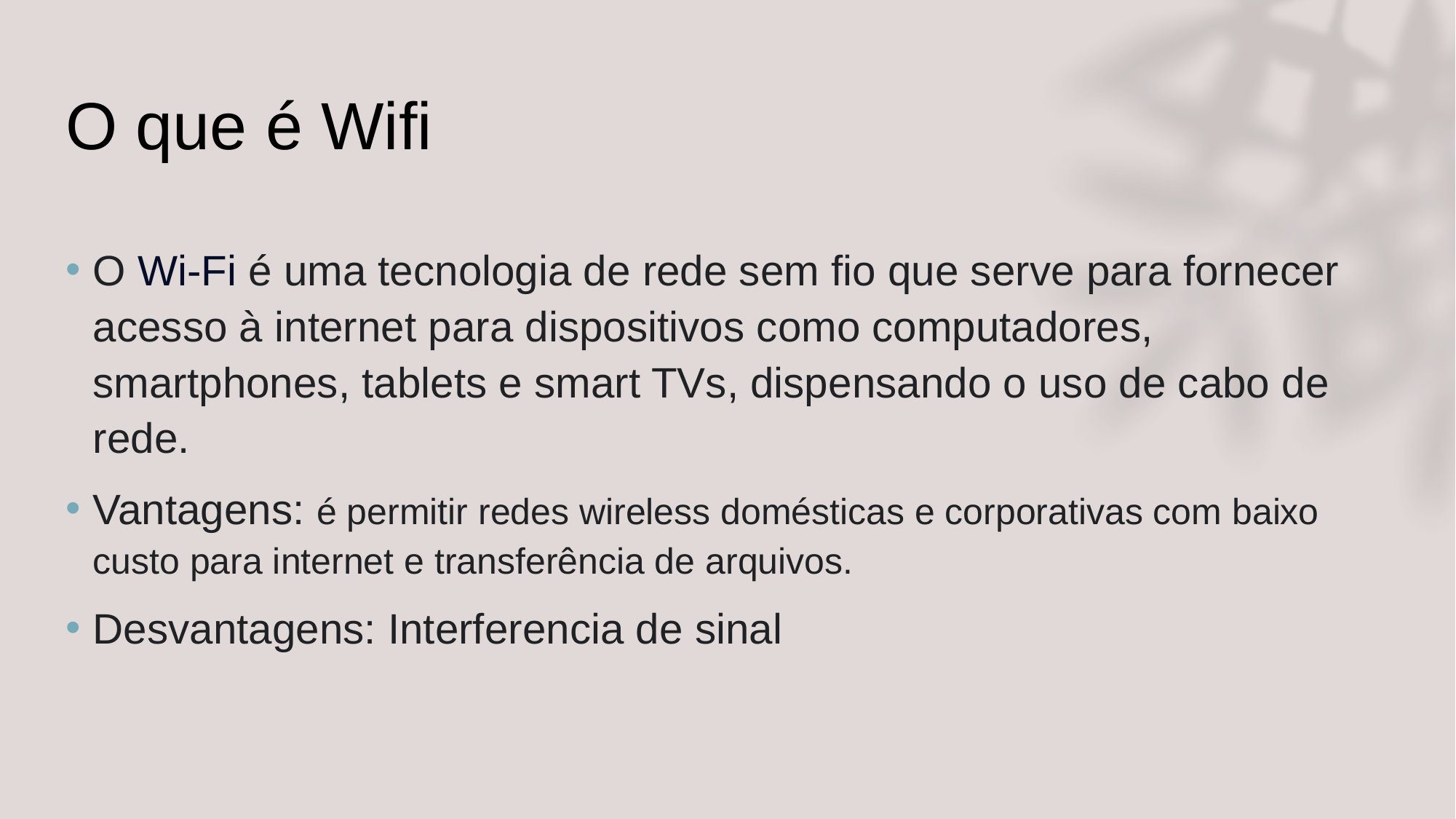

# O que é Wifi
O Wi-Fi é uma tecnologia de rede sem fio que serve para fornecer acesso à internet para dispositivos como computadores, smartphones, tablets e smart TVs, dispensando o uso de cabo de rede.
Vantagens: é permitir redes wireless domésticas e corporativas com baixo custo para internet e transferência de arquivos.
Desvantagens: Interferencia de sinal